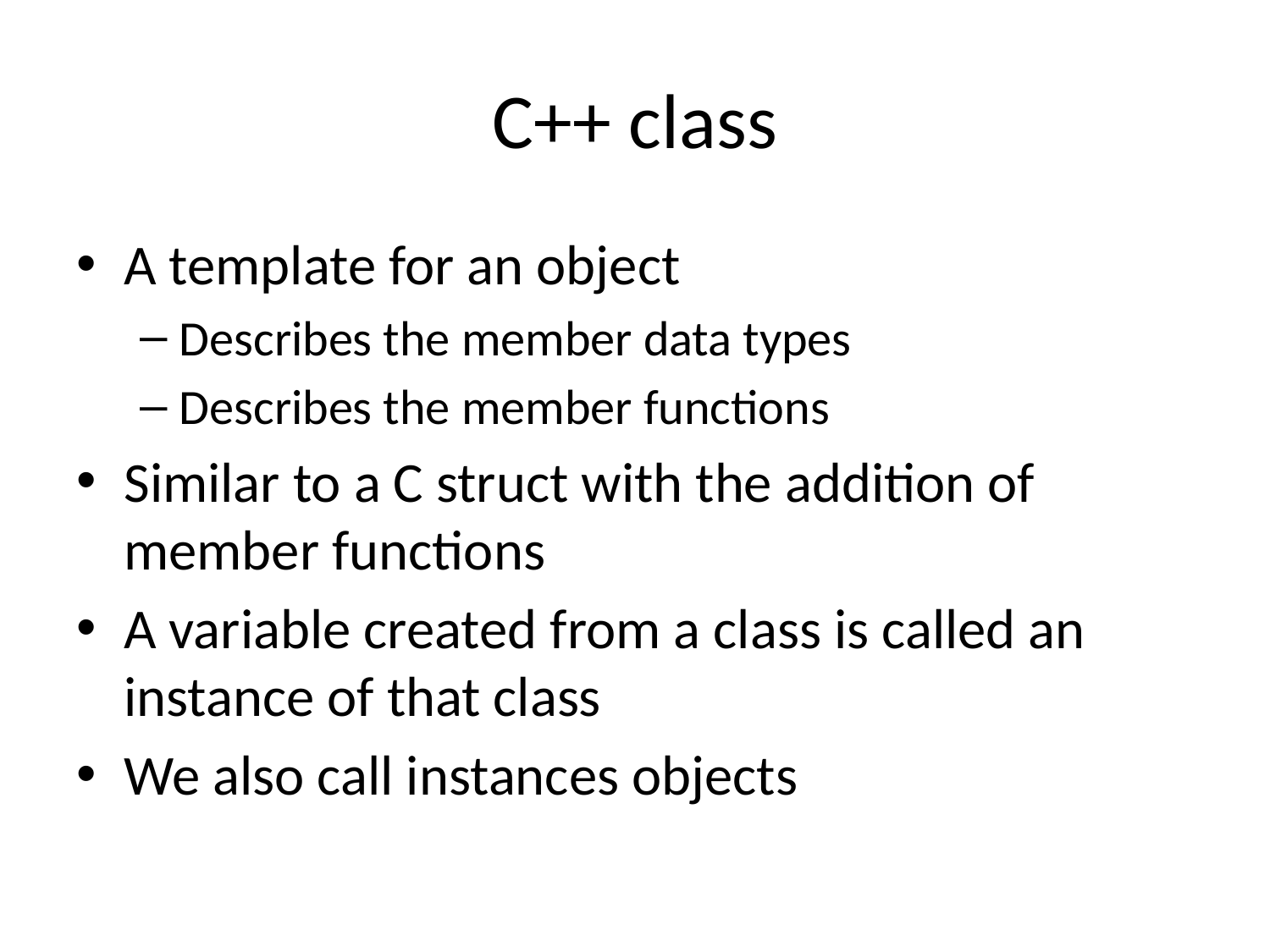

# C++ class
A template for an object
Describes the member data types
Describes the member functions
Similar to a C struct with the addition of member functions
A variable created from a class is called an instance of that class
We also call instances objects